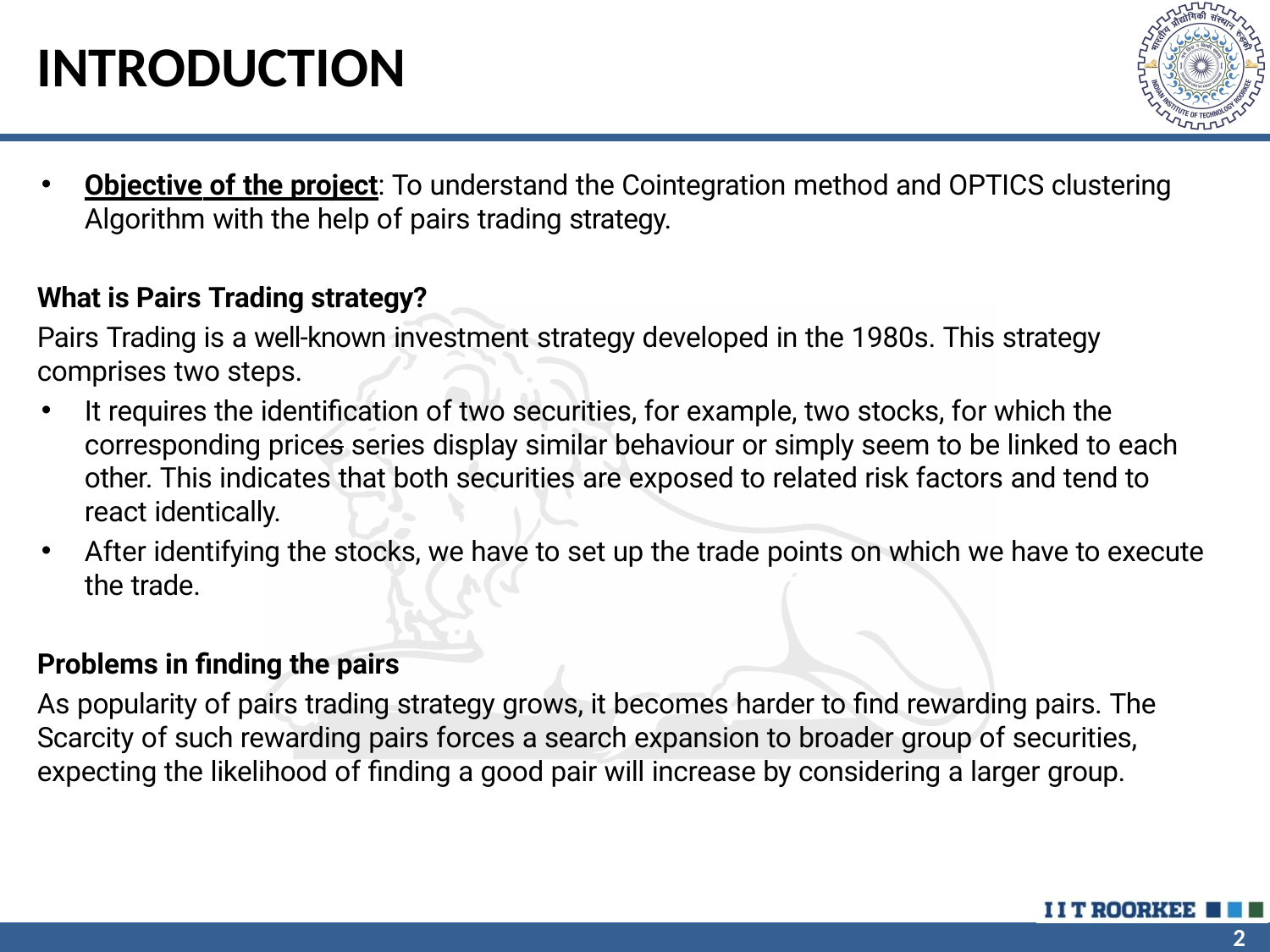

# INTRODUCTION
Objective of the project: To understand the Cointegration method and OPTICS clustering  Algorithm with the help of pairs trading strategy.

What is Pairs Trading strategy?
Pairs Trading is a well-known investment strategy developed in the 1980s. This strategy  comprises two steps.
It requires the identiﬁcation of two securities, for example, two stocks, for which the  corresponding prices series display similar behaviour or simply seem to be linked to each  other. This indicates that both securities are exposed to related risk factors and tend to  react identically.
After identifying the stocks, we have to set up the trade points on which we have to execute  the trade.

Problems in ﬁnding the pairs
As popularity of pairs trading strategy grows, it becomes harder to ﬁnd rewarding pairs. The  Scarcity of such rewarding pairs forces a search expansion to broader group of securities,  expecting the likelihood of ﬁnding a good pair will increase by considering a larger group.
2